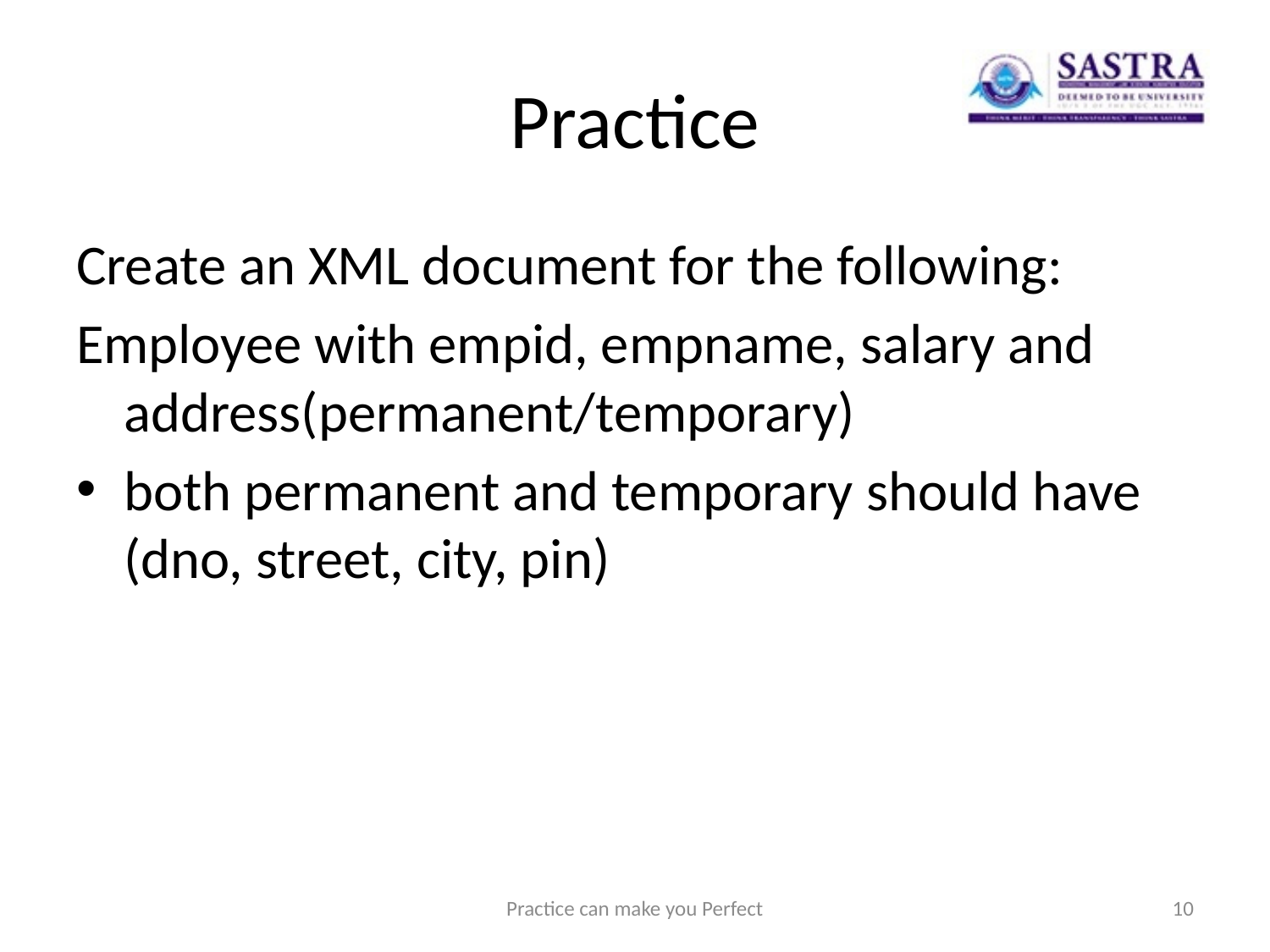

# Practice
Create an XML document for the following:
Employee with empid, empname, salary and address(permanent/temporary)
both permanent and temporary should have  (dno, street, city, pin)
Practice can make you Perfect
10